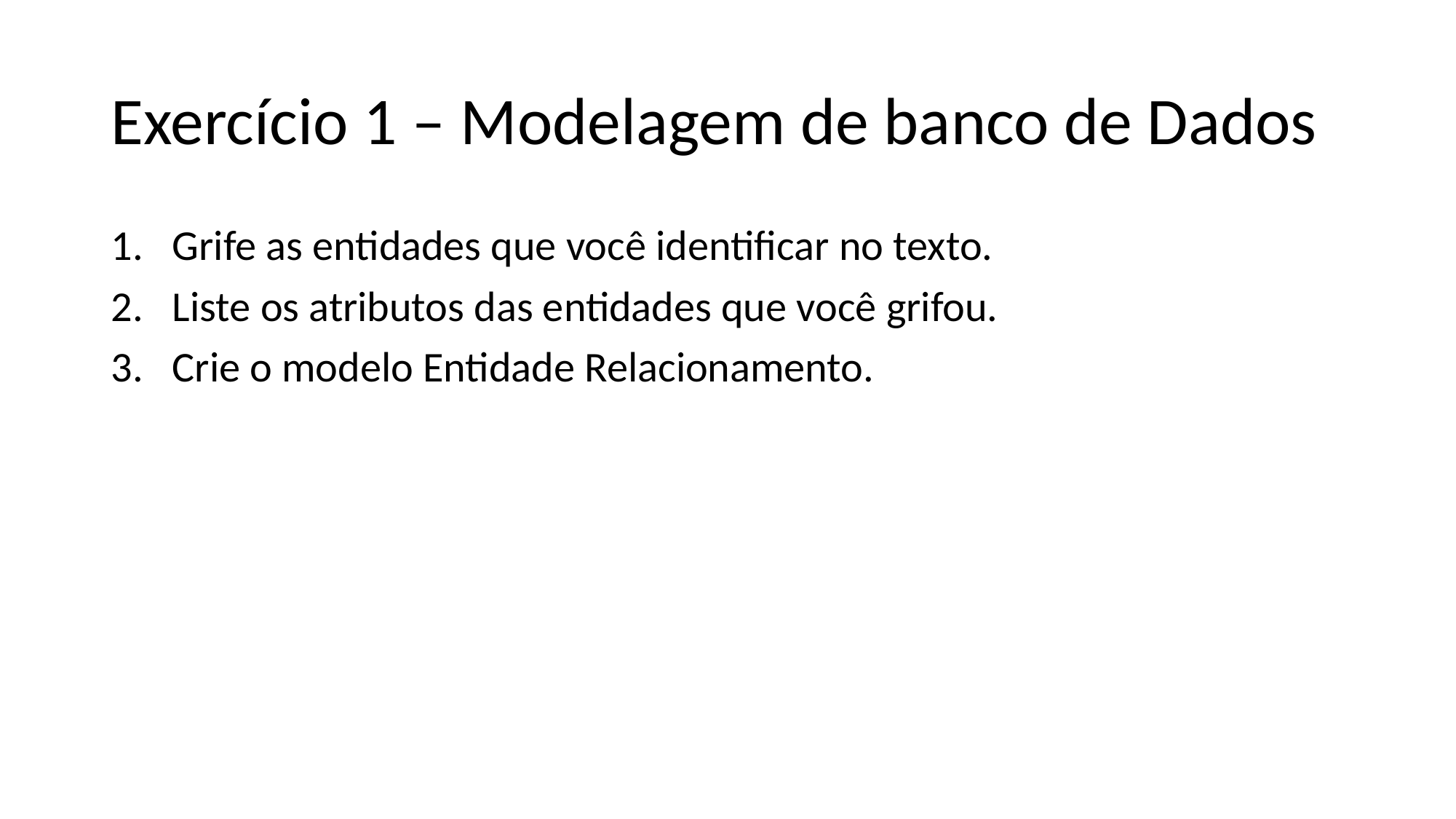

# Exercício 1 – Modelagem de banco de Dados
Grife as entidades que você identificar no texto.
Liste os atributos das entidades que você grifou.
Crie o modelo Entidade Relacionamento.